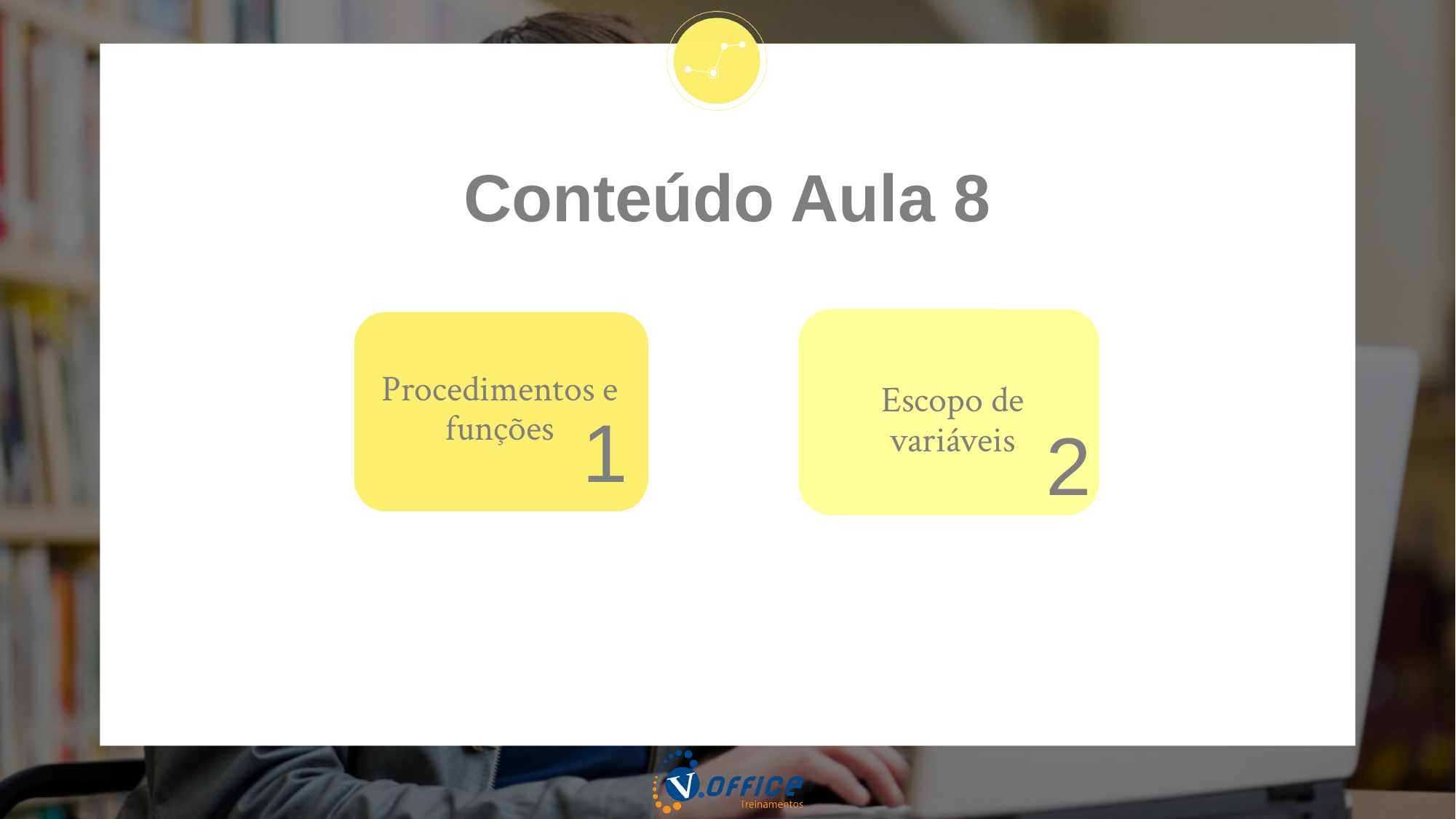

Conteúdo Aula 8

Procedimentos e funções

Escopo de variáveis
1
2